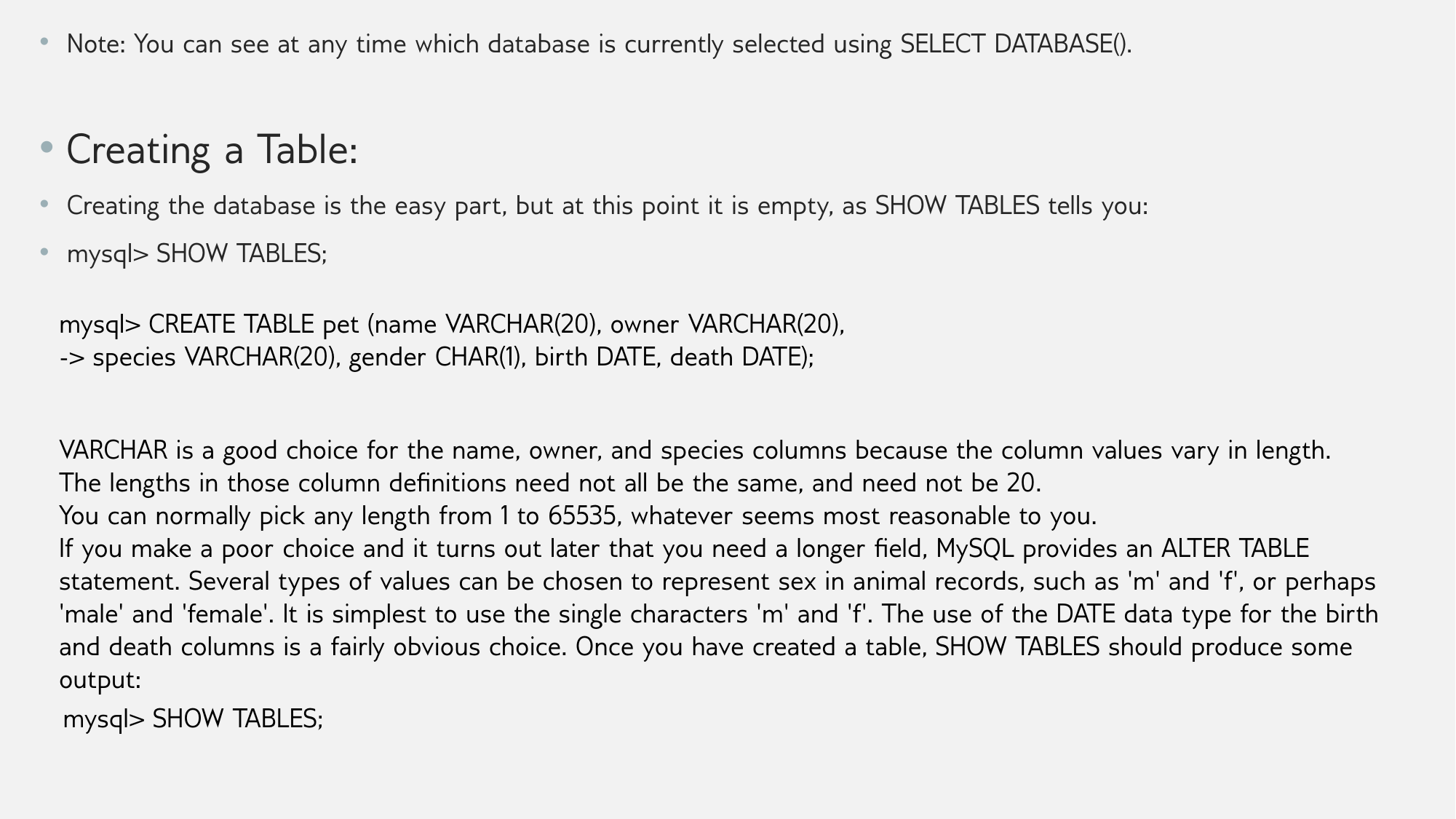

Note: You can see at any time which database is currently selected using SELECT DATABASE().

Creating a Table:
Creating the database is the easy part, but at this point it is empty, as SHOW TABLES tells you:
mysql> SHOW TABLES;

mysql> CREATE TABLE pet (name VARCHAR(20), owner VARCHAR(20),
-> species VARCHAR(20), gender CHAR(1), birth DATE, death DATE);
VARCHAR is a good choice for the name, owner, and species columns because the column values vary in length.
The lengths in those column definitions need not all be the same, and need not be 20.
You can normally pick any length from 1 to 65535, whatever seems most reasonable to you.
If you make a poor choice and it turns out later that you need a longer field, MySQL provides an ALTER TABLE statement. Several types of values can be chosen to represent sex in animal records, such as 'm' and 'f', or perhaps 'male' and 'female'. It is simplest to use the single characters 'm' and 'f'. The use of the DATE data type for the birth and death columns is a fairly obvious choice. Once you have created a table, SHOW TABLES should produce some output:
mysql> SHOW TABLES;